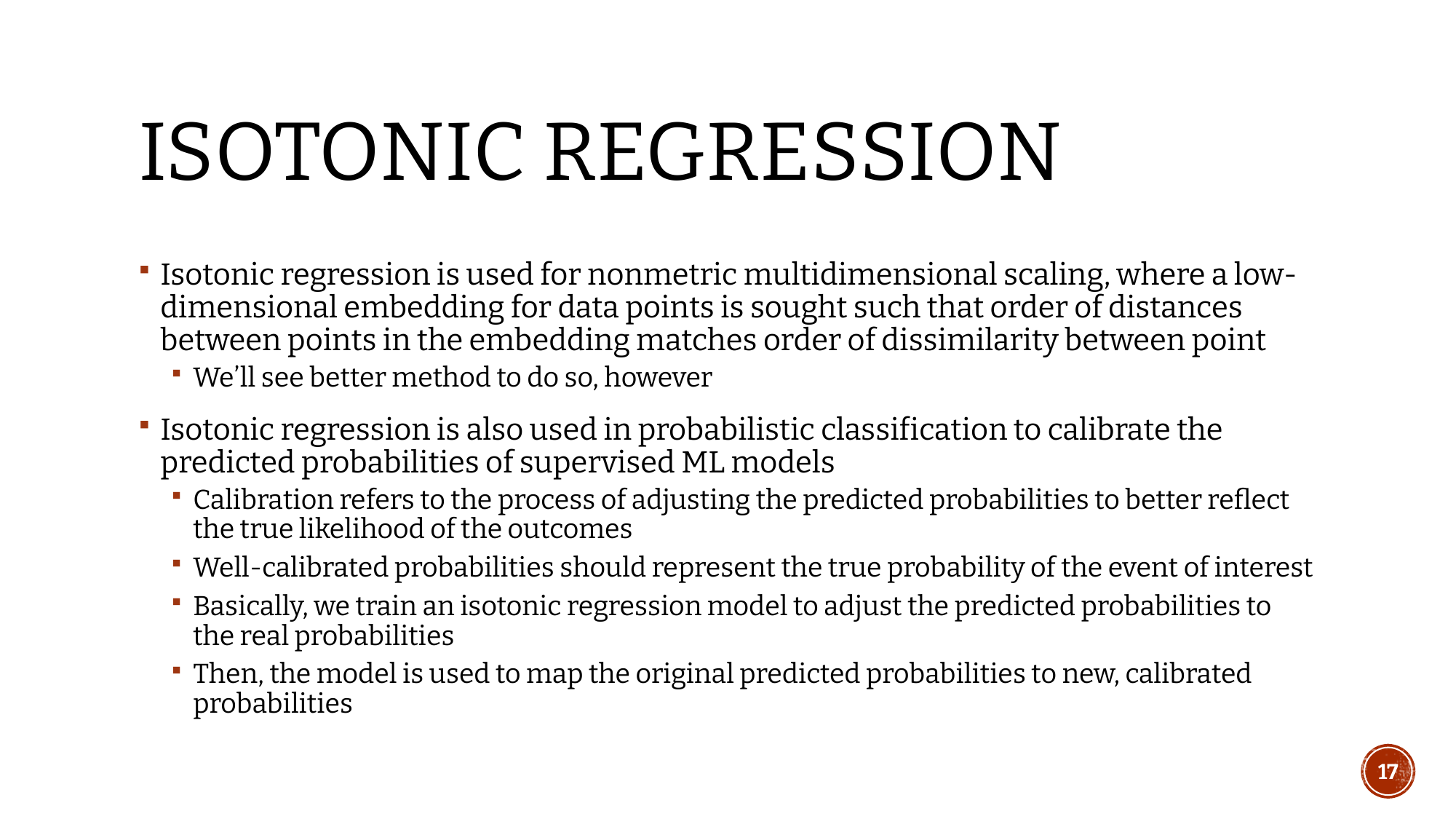

# Isotonic Regression
Isotonic regression is used for nonmetric multidimensional scaling, where a low-dimensional embedding for data points is sought such that order of distances between points in the embedding matches order of dissimilarity between point
We’ll see better method to do so, however
Isotonic regression is also used in probabilistic classification to calibrate the predicted probabilities of supervised ML models
Calibration refers to the process of adjusting the predicted probabilities to better reflect the true likelihood of the outcomes
Well-calibrated probabilities should represent the true probability of the event of interest
Basically, we train an isotonic regression model to adjust the predicted probabilities to the real probabilities
Then, the model is used to map the original predicted probabilities to new, calibrated probabilities

17